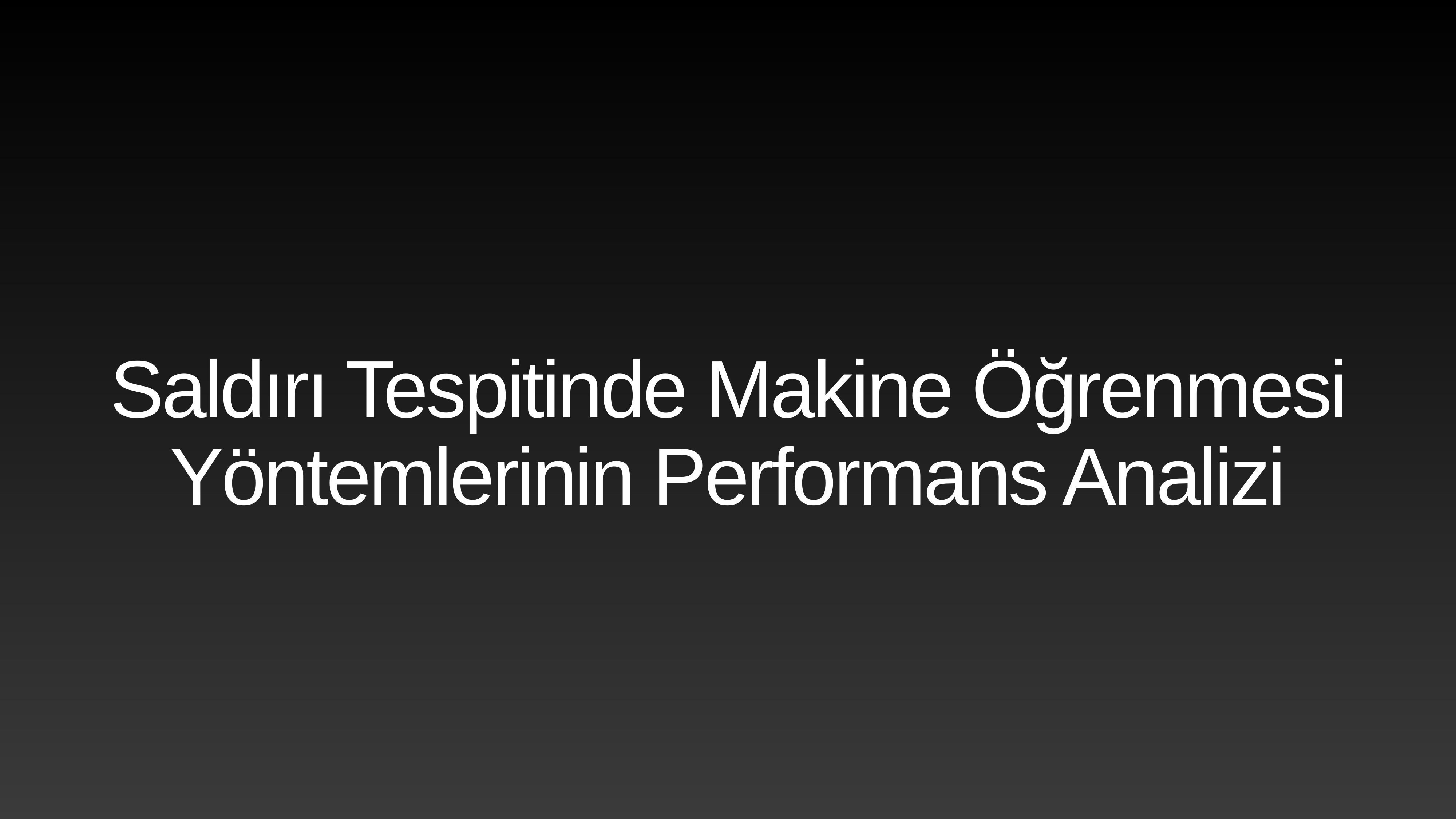

# Saldırı Tespitinde Makine Öğrenmesi Yöntemlerinin Performans Analizi